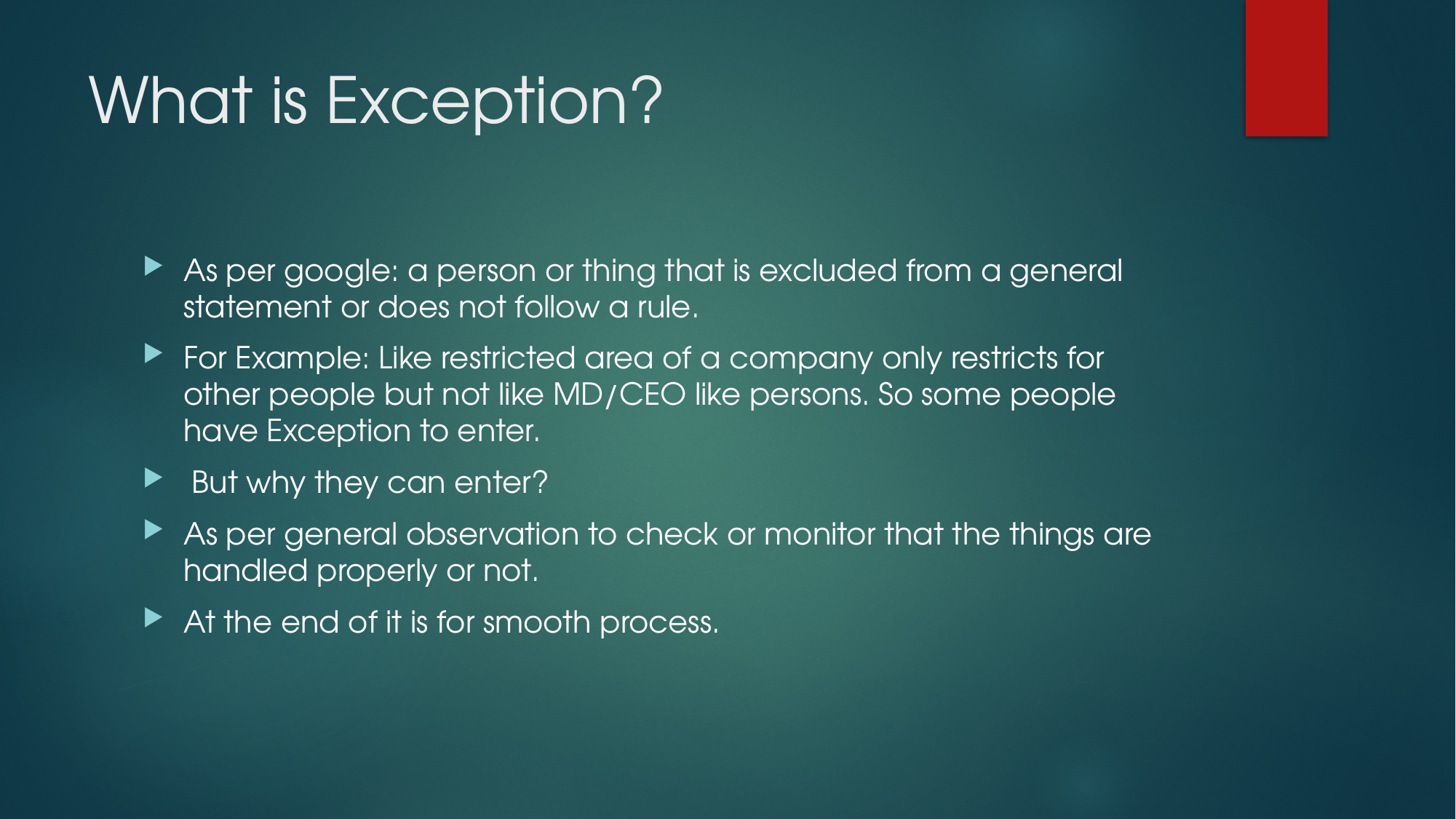

# What is Exception?
As per google: a person or thing that is excluded from a general statement or does not follow a rule.
For Example: Like restricted area of a company only restricts for other people but not like MD/CEO like persons. So some people have Exception to enter.
 But why they can enter?
As per general observation to check or monitor that the things are handled properly or not.
At the end of it is for smooth process.